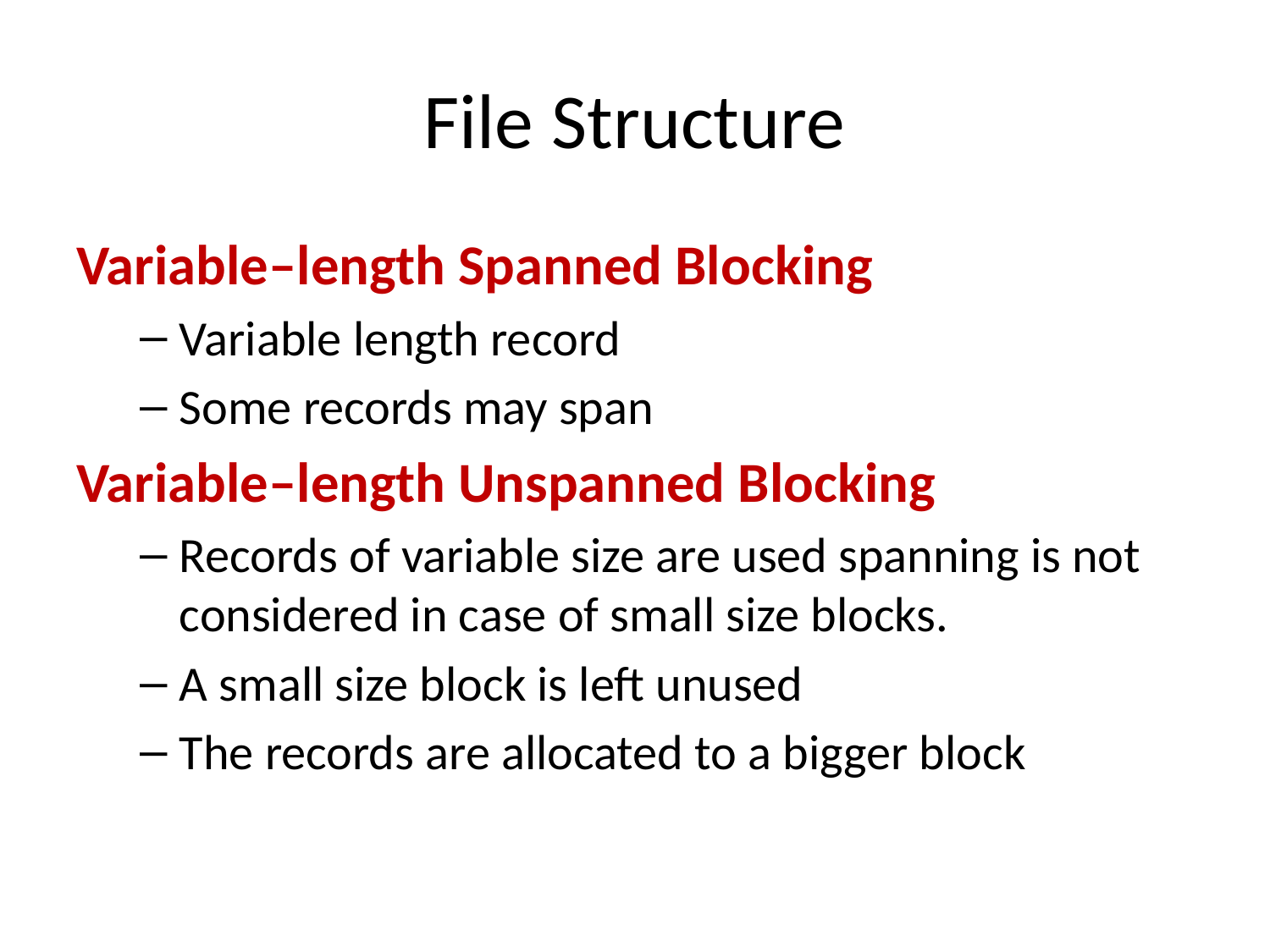

# File Structure
Variable–length Spanned Blocking
Variable length record
Some records may span
Variable–length Unspanned Blocking
Records of variable size are used spanning is not considered in case of small size blocks.
A small size block is left unused
The records are allocated to a bigger block